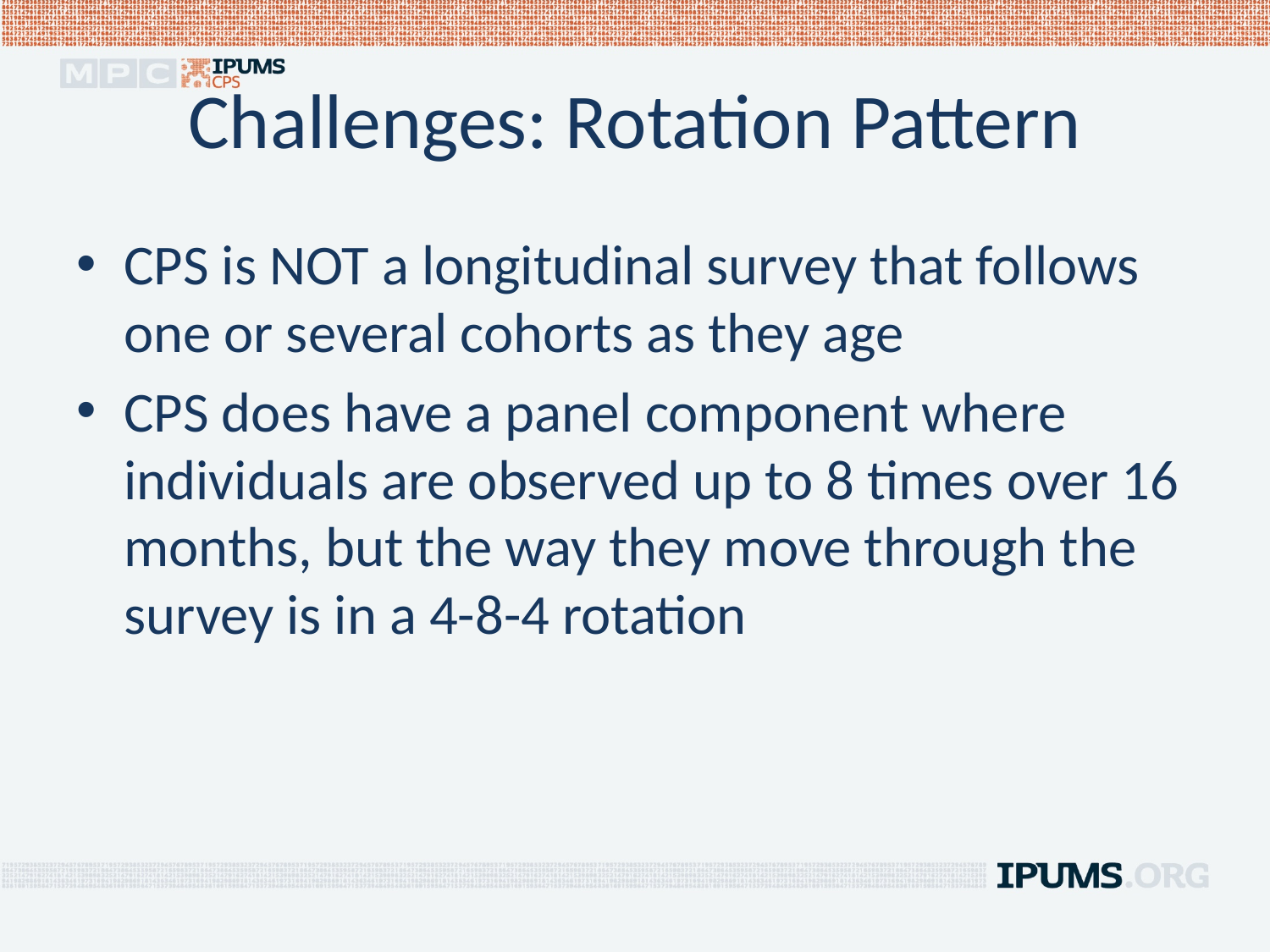

# Challenges: Rotation Pattern
CPS is NOT a longitudinal survey that follows one or several cohorts as they age
CPS does have a panel component where individuals are observed up to 8 times over 16 months, but the way they move through the survey is in a 4-8-4 rotation